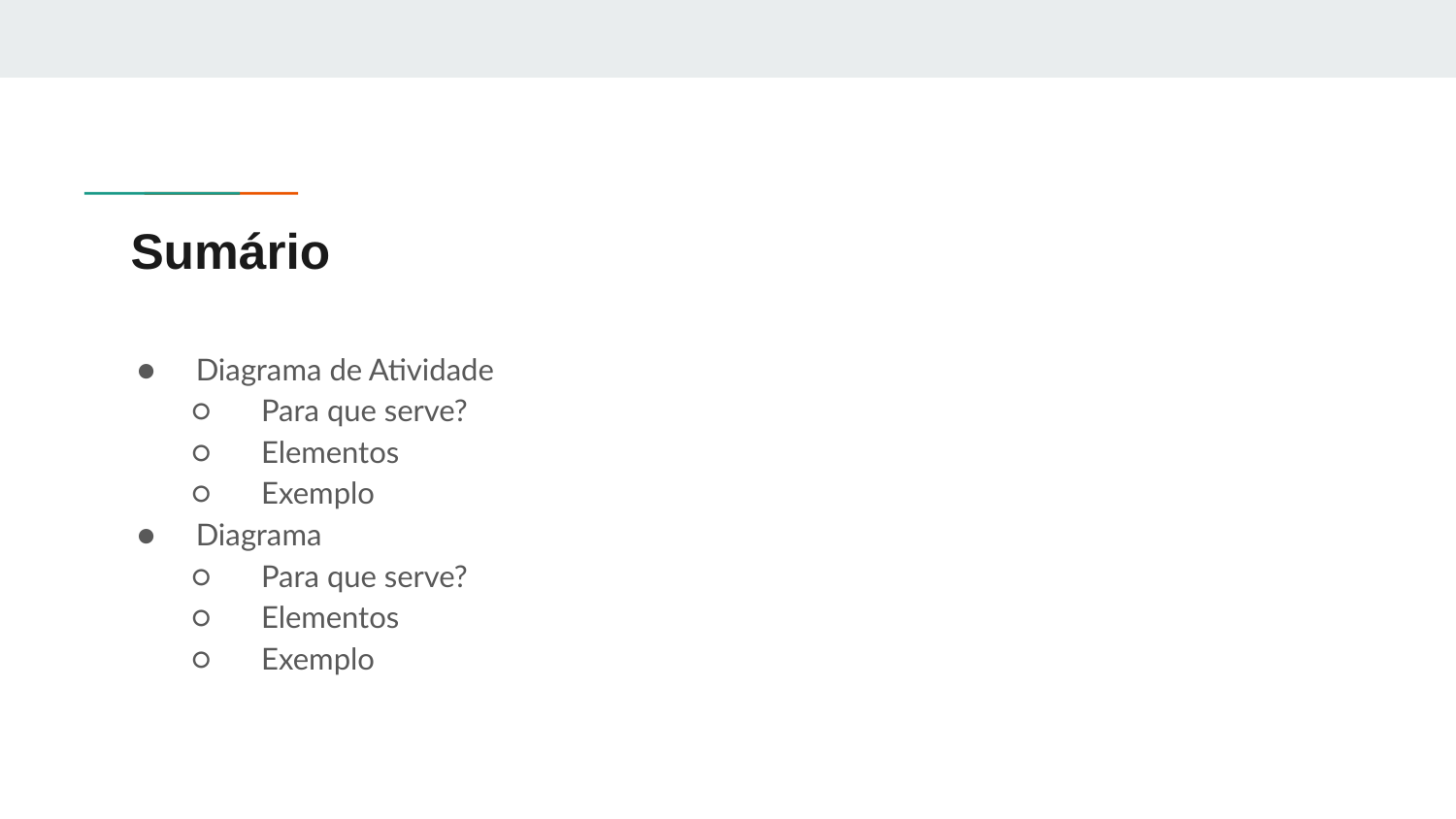

# Sumário
Diagrama de Atividade
Para que serve?
Elementos
Exemplo
Diagrama
Para que serve?
Elementos
Exemplo